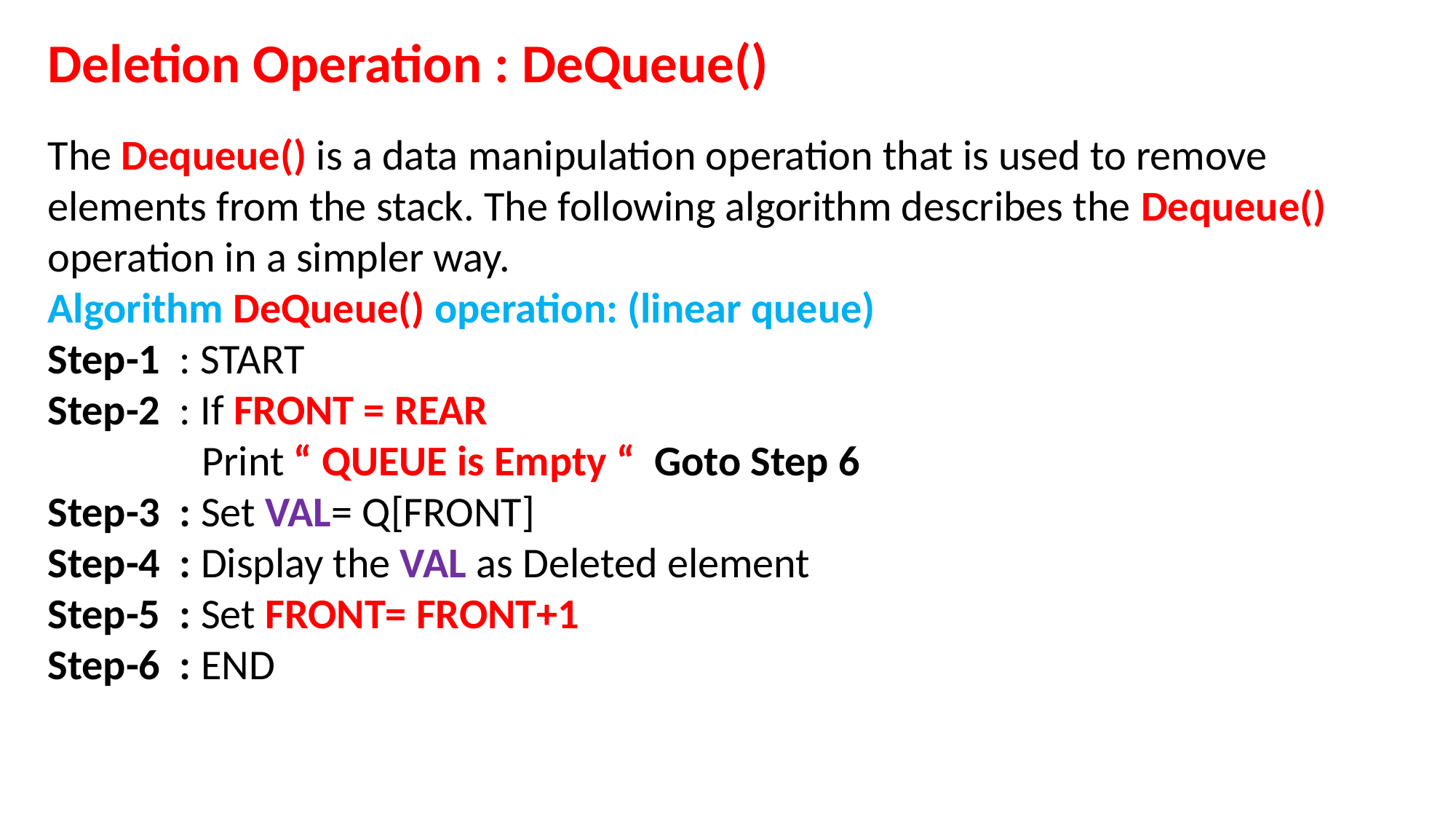

Deletion Operation : DeQueue()

The Dequeue() is a data manipulation operation that is used to remove elements from the stack. The following algorithm describes the Dequeue() operation in a simpler way.
Algorithm DeQueue() operation: (linear queue)
Step-1  : START
Step-2  : If FRONT = REAR
                Print “ QUEUE is Empty “  Goto Step 6
Step-3  : Set VAL= Q[FRONT]
Step-4  : Display the VAL as Deleted element
Step-5  : Set FRONT= FRONT+1
Step-6  : END